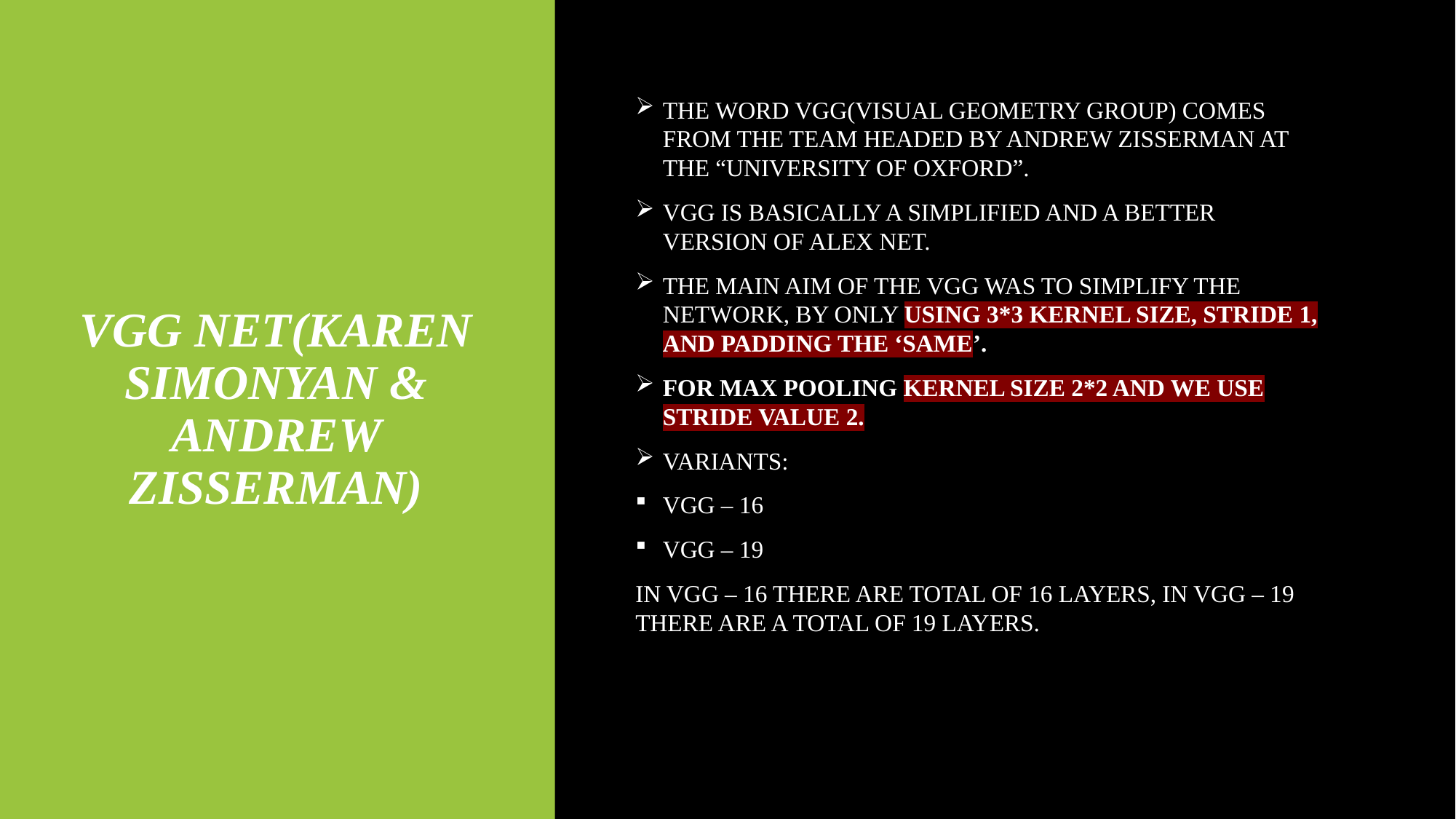

# VGG NET(Karen Simonyan & Andrew Zisserman)
The word VGG(Visual GEOMETRY GROUP) comes from the team headed by Andrew Zisserman at the “University of Oxford”.
VGG is basically a simplified and a better version of Alex Net.
The main aim of the VGG was to simplify the network, by only using 3*3 Kernel Size, Stride 1, and Padding the ‘same’.
For max pooling kernel size 2*2 and we use stride value 2.
Variants:
VGG – 16
VGG – 19
In VGG – 16 there are total of 16 layers, in VGG – 19 there are a total of 19 layers.